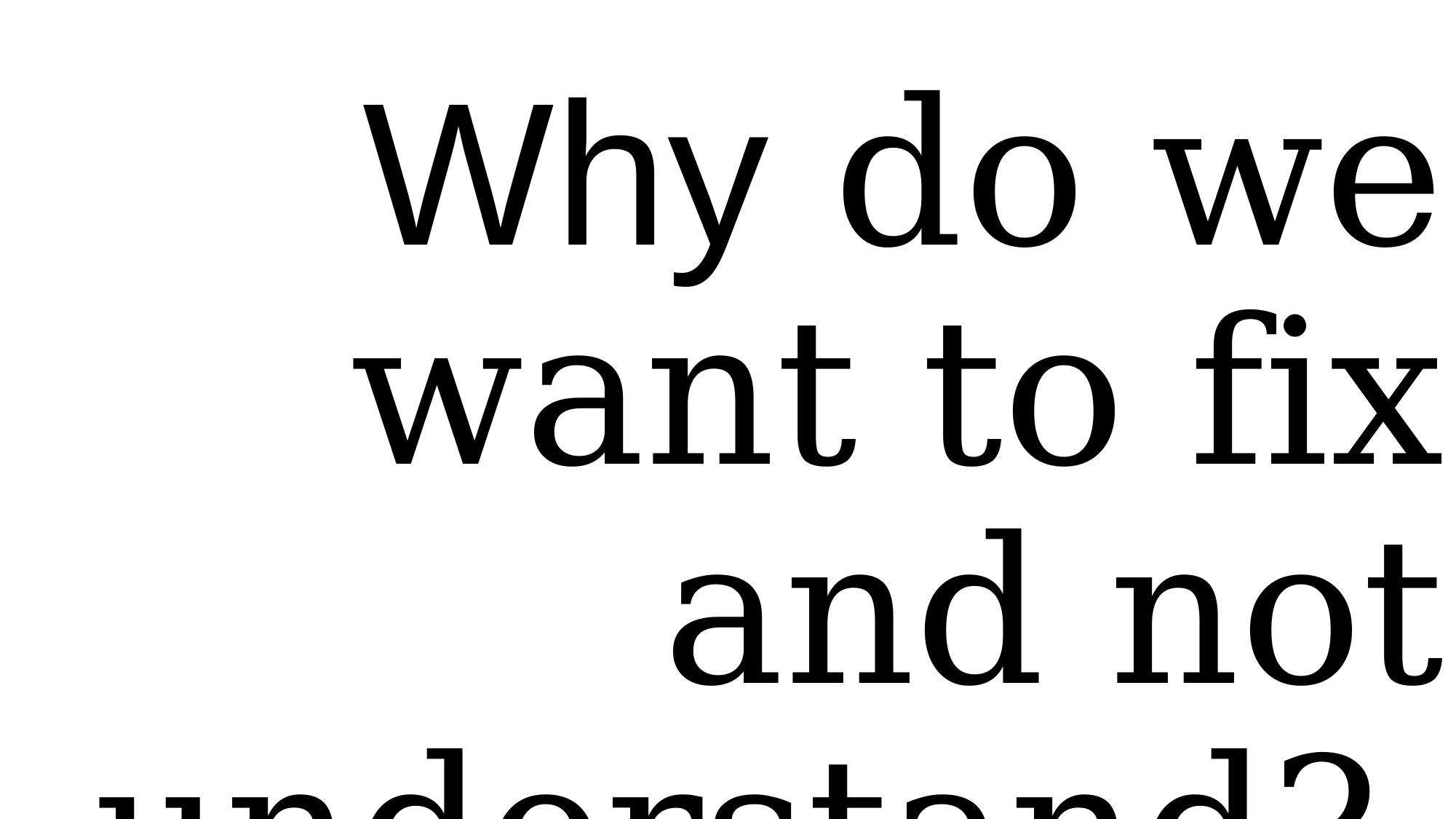

# Why do we want to fix and not understand?